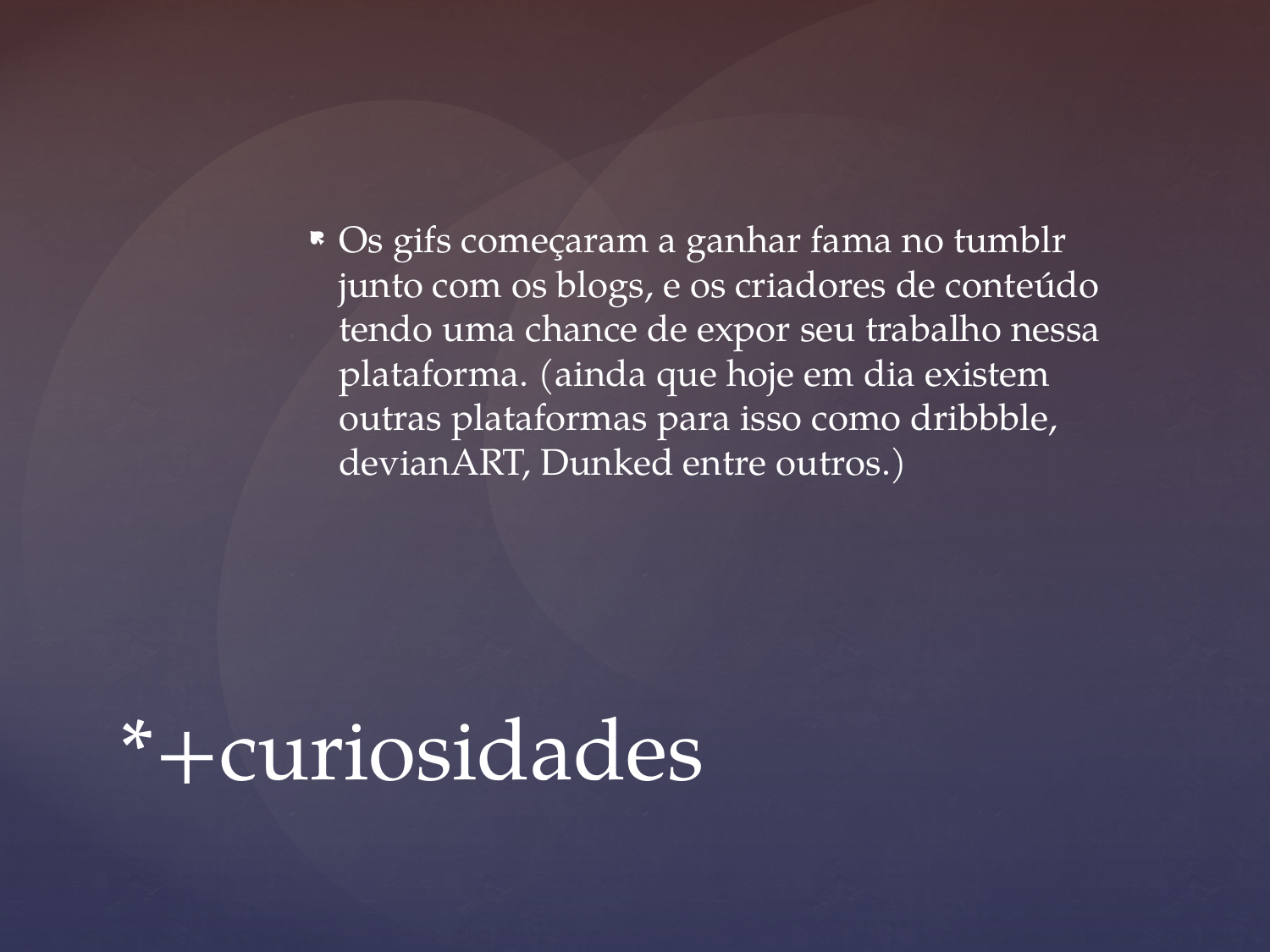

Os gifs começaram a ganhar fama no tumblr junto com os blogs, e os criadores de conteúdo tendo uma chance de expor seu trabalho nessa plataforma. (ainda que hoje em dia existem outras plataformas para isso como dribbble, devianART, Dunked entre outros.)
*+curiosidades